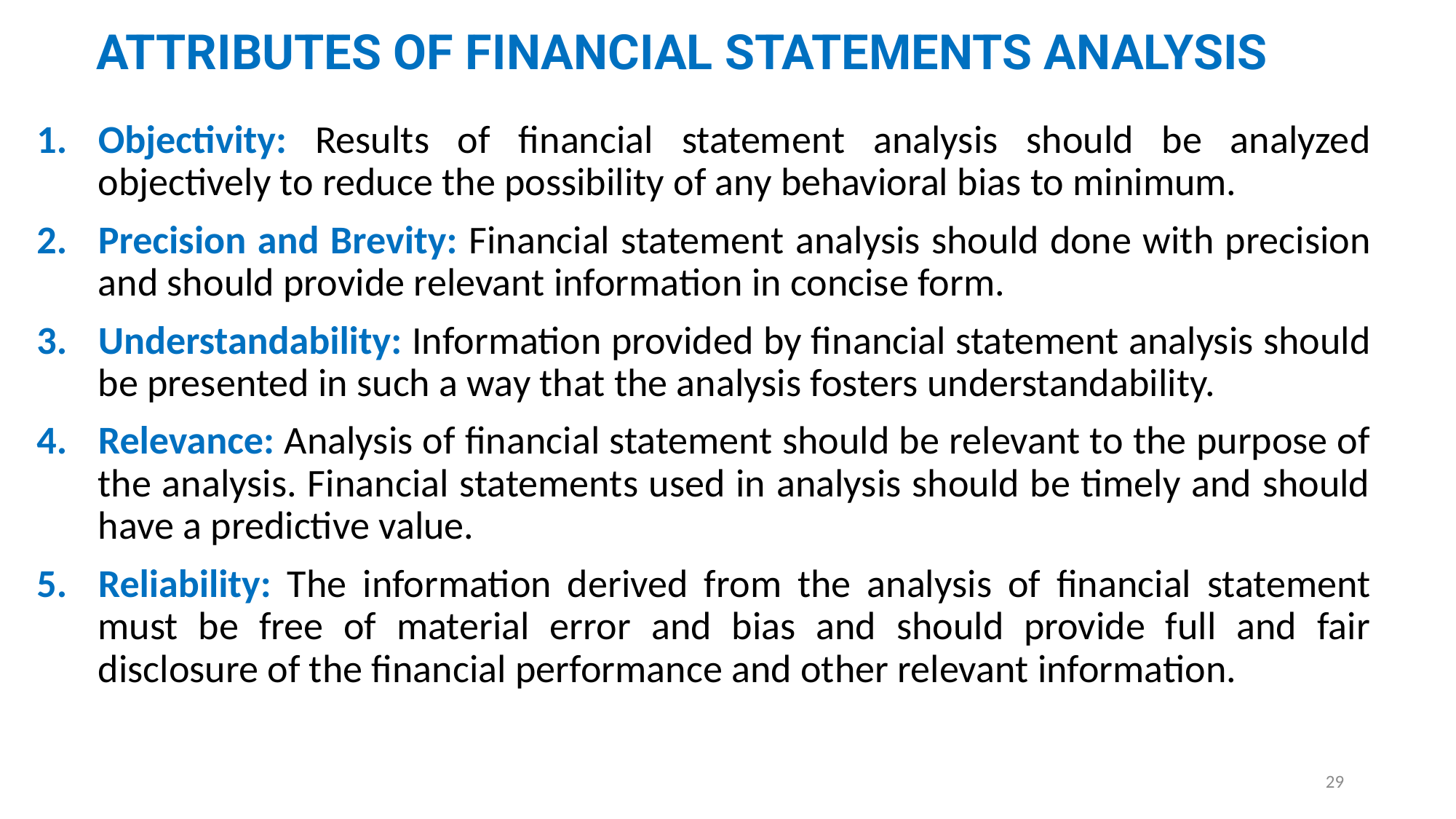

# ATTRIBUTES OF FINANCIAL STATEMENTS ANALYSIS
Objectivity: Results of financial statement analysis should be analyzed objectively to reduce the possibility of any behavioral bias to minimum.
Precision and Brevity: Financial statement analysis should done with precision and should provide relevant information in concise form.
Understandability: Information provided by financial statement analysis should be presented in such a way that the analysis fosters understandability.
Relevance: Analysis of financial statement should be relevant to the purpose of the analysis. Financial statements used in analysis should be timely and should have a predictive value.
Reliability: The information derived from the analysis of financial statement must be free of material error and bias and should provide full and fair disclosure of the financial performance and other relevant information.
29